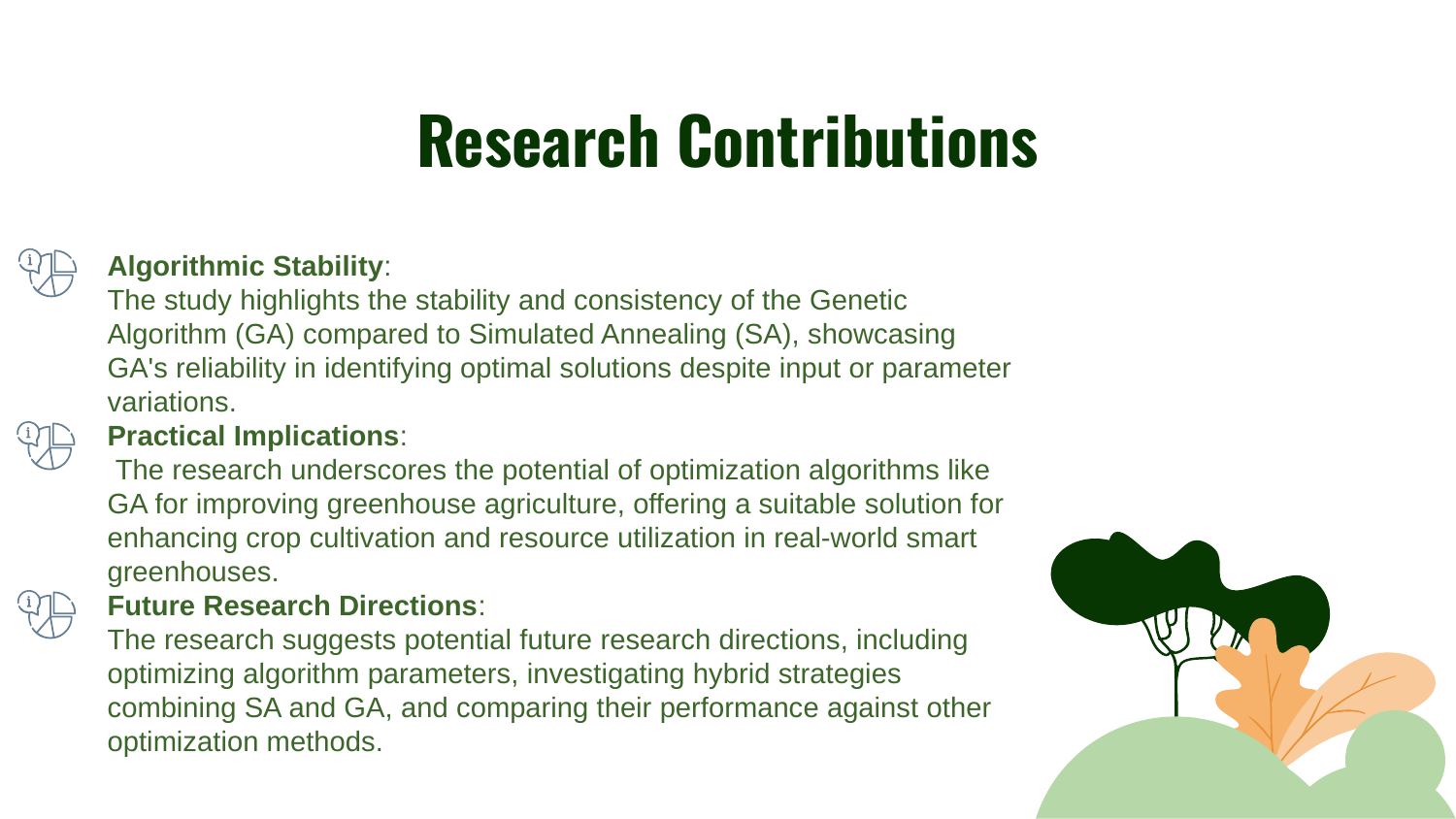

# Research Contributions
Algorithmic Stability:
The study highlights the stability and consistency of the Genetic Algorithm (GA) compared to Simulated Annealing (SA), showcasing GA's reliability in identifying optimal solutions despite input or parameter variations.
Practical Implications:
 The research underscores the potential of optimization algorithms like GA for improving greenhouse agriculture, offering a suitable solution for enhancing crop cultivation and resource utilization in real-world smart greenhouses.
Future Research Directions:
The research suggests potential future research directions, including optimizing algorithm parameters, investigating hybrid strategies combining SA and GA, and comparing their performance against other optimization methods.